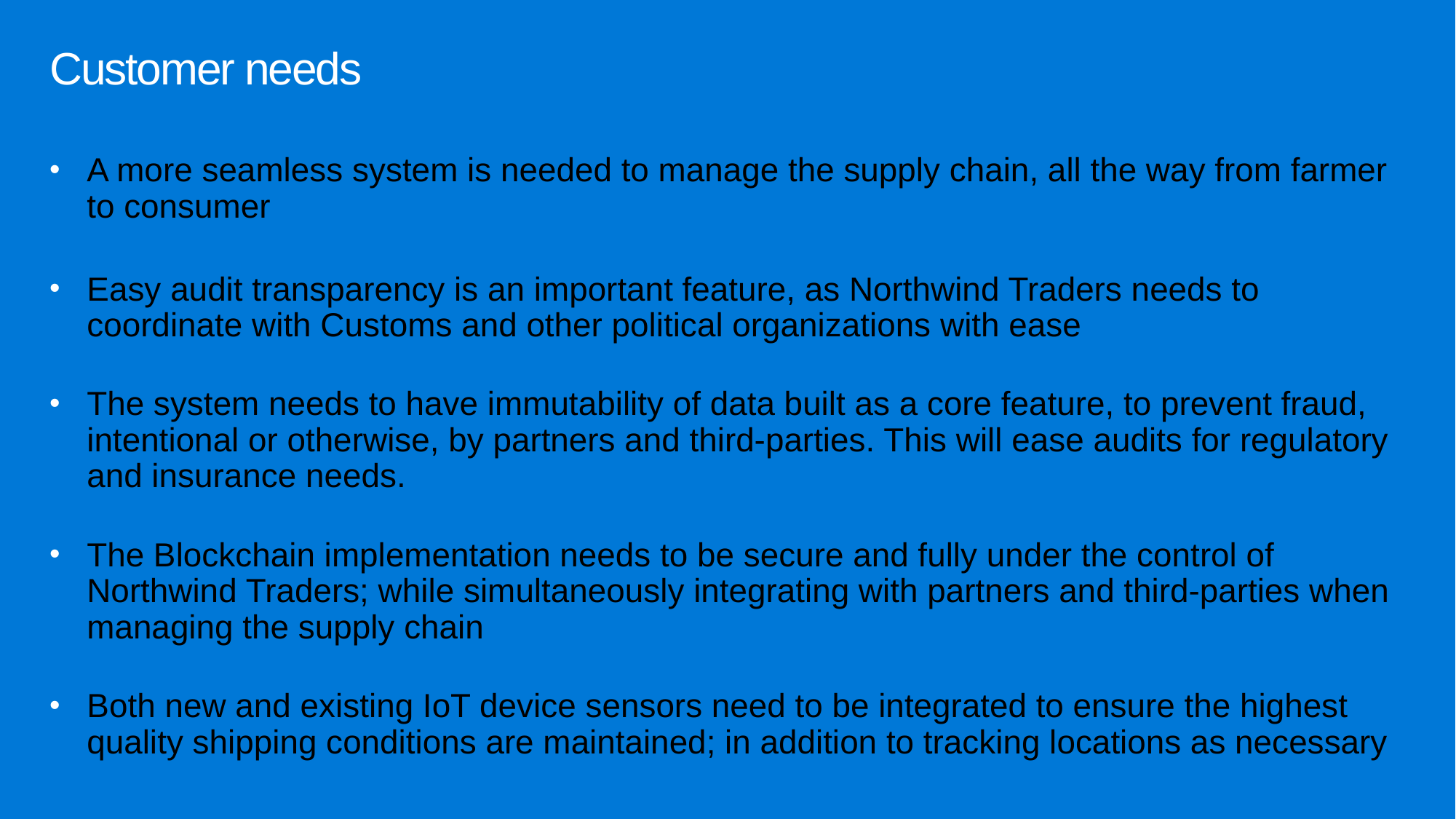

# Customer needs
A more seamless system is needed to manage the supply chain, all the way from farmer to consumer
Easy audit transparency is an important feature, as Northwind Traders needs to coordinate with Customs and other political organizations with ease
The system needs to have immutability of data built as a core feature, to prevent fraud, intentional or otherwise, by partners and third-parties. This will ease audits for regulatory and insurance needs.
The Blockchain implementation needs to be secure and fully under the control of Northwind Traders; while simultaneously integrating with partners and third-parties when managing the supply chain
Both new and existing IoT device sensors need to be integrated to ensure the highest quality shipping conditions are maintained; in addition to tracking locations as necessary